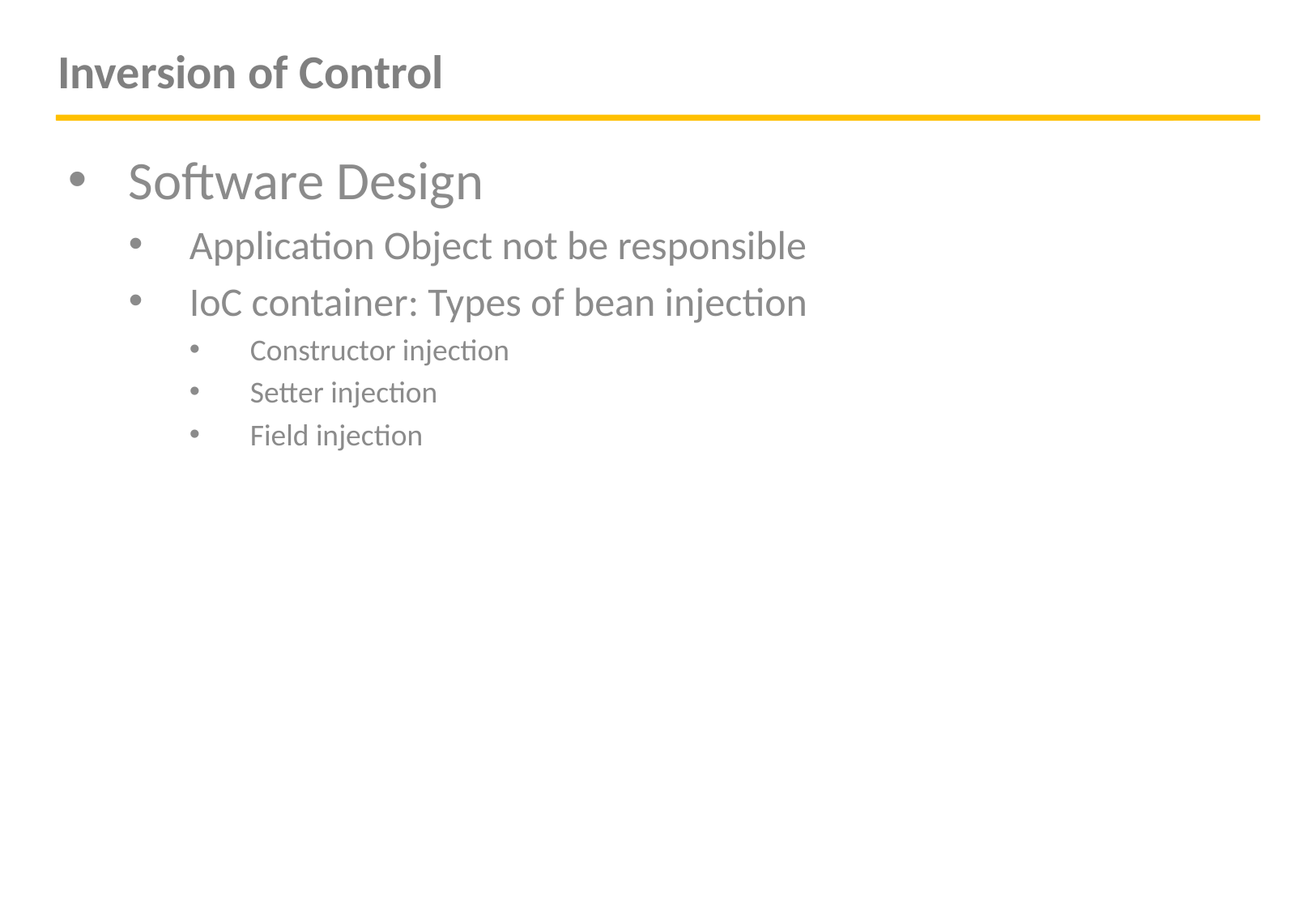

# Inversion of Control

Software Design
Application Object not be responsible
IoC container: Types of bean injection
Constructor injection
Setter injection
Field injection
11